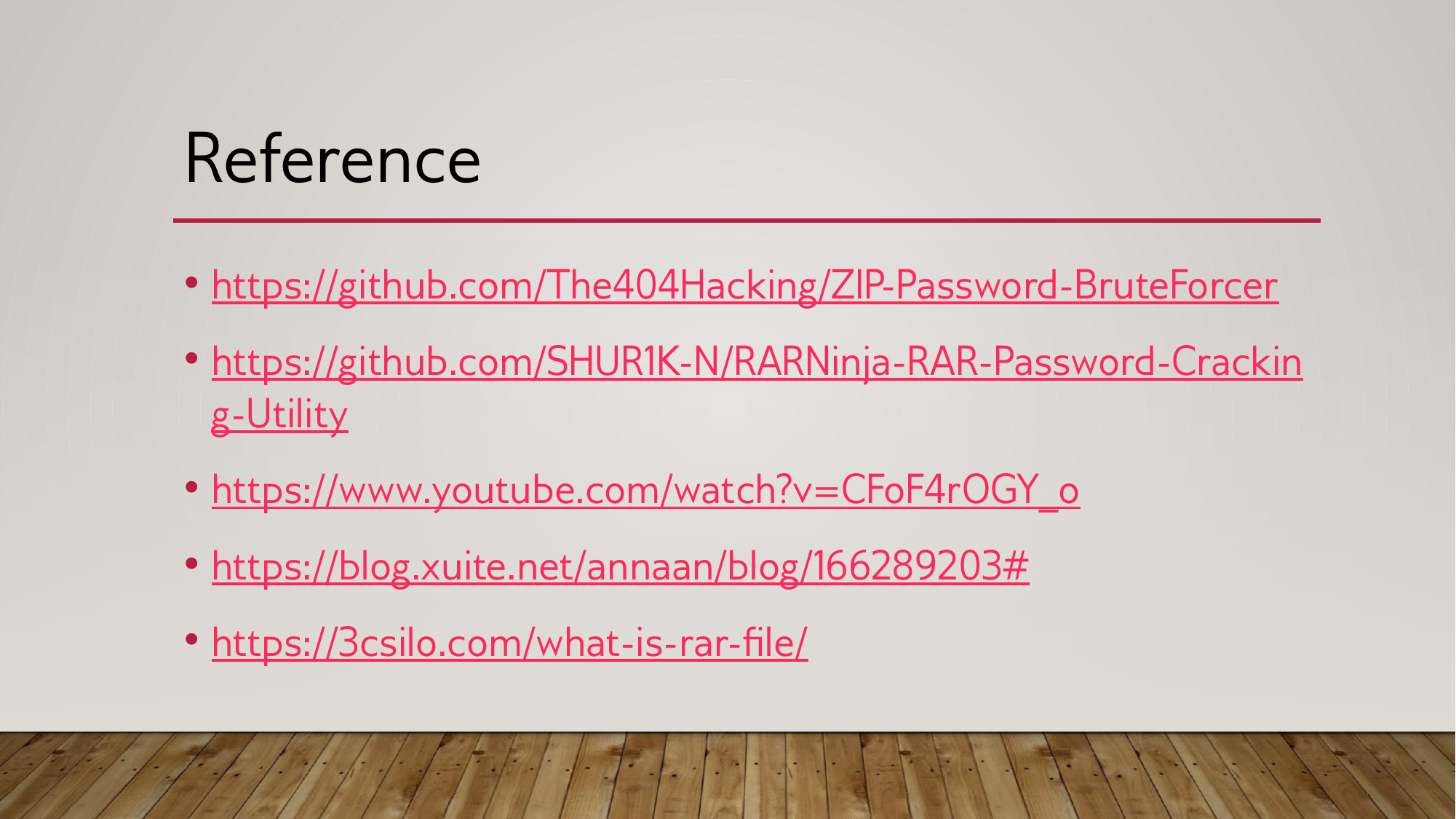

# Reference
https://github.com/The404Hacking/ZIP-Password-BruteForcer
https://github.com/SHUR1K-N/RARNinja-RAR-Password-Cracking-Utility
https://www.youtube.com/watch?v=CFoF4rOGY_o
https://blog.xuite.net/annaan/blog/166289203#
https://3csilo.com/what-is-rar-file/